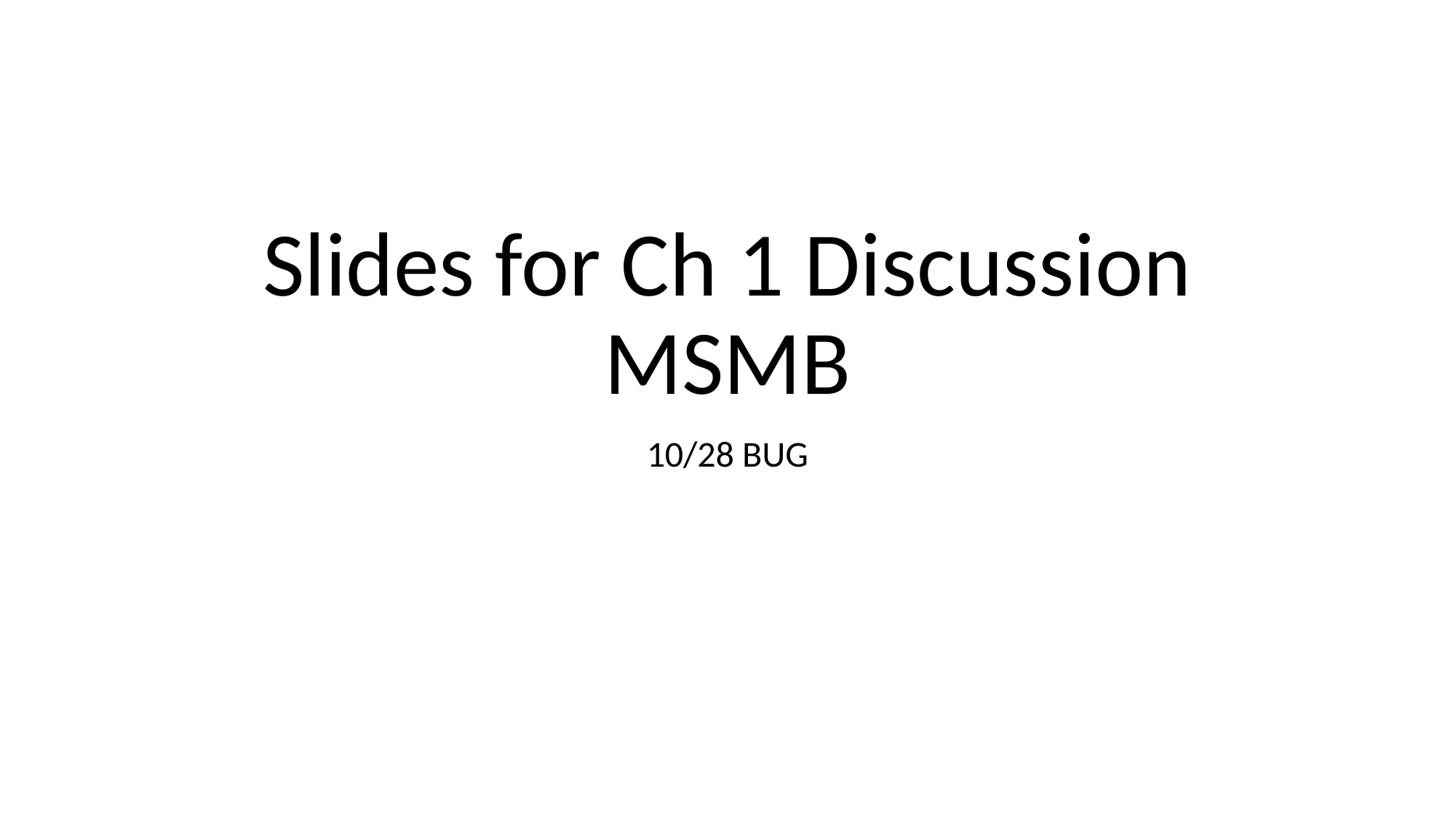

# Slides for Ch 1 Discussion MSMB
10/28 BUG